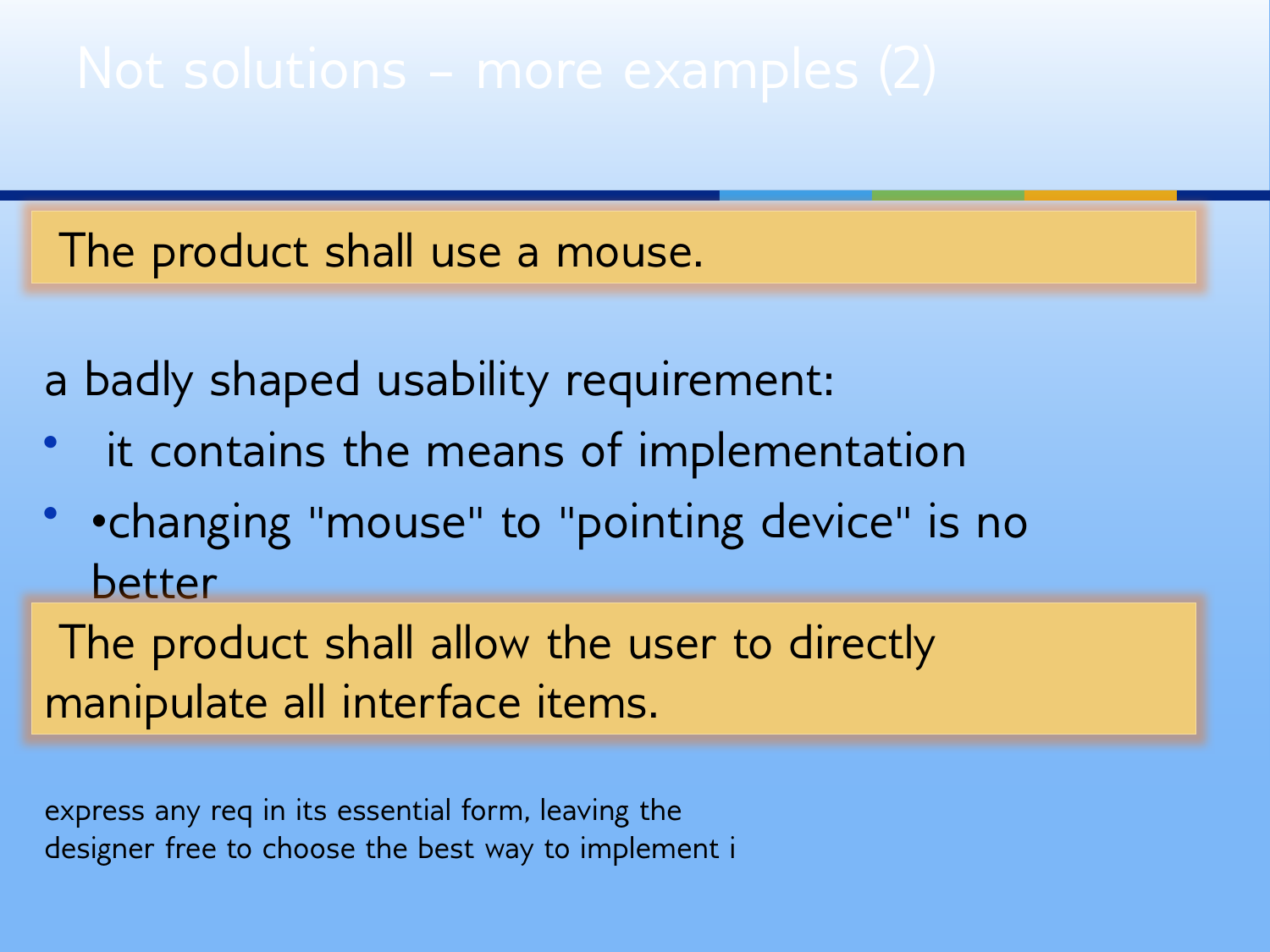

# Not solutions – more examples (2)
 The product shall use a mouse.
a badly shaped usability requirement:
 it contains the means of implementation
•changing "mouse" to "pointing device" is no better
 The product shall allow the user to directly
manipulate all interface items.
express any req in its essential form, leaving the
designer free to choose the best way to implement i